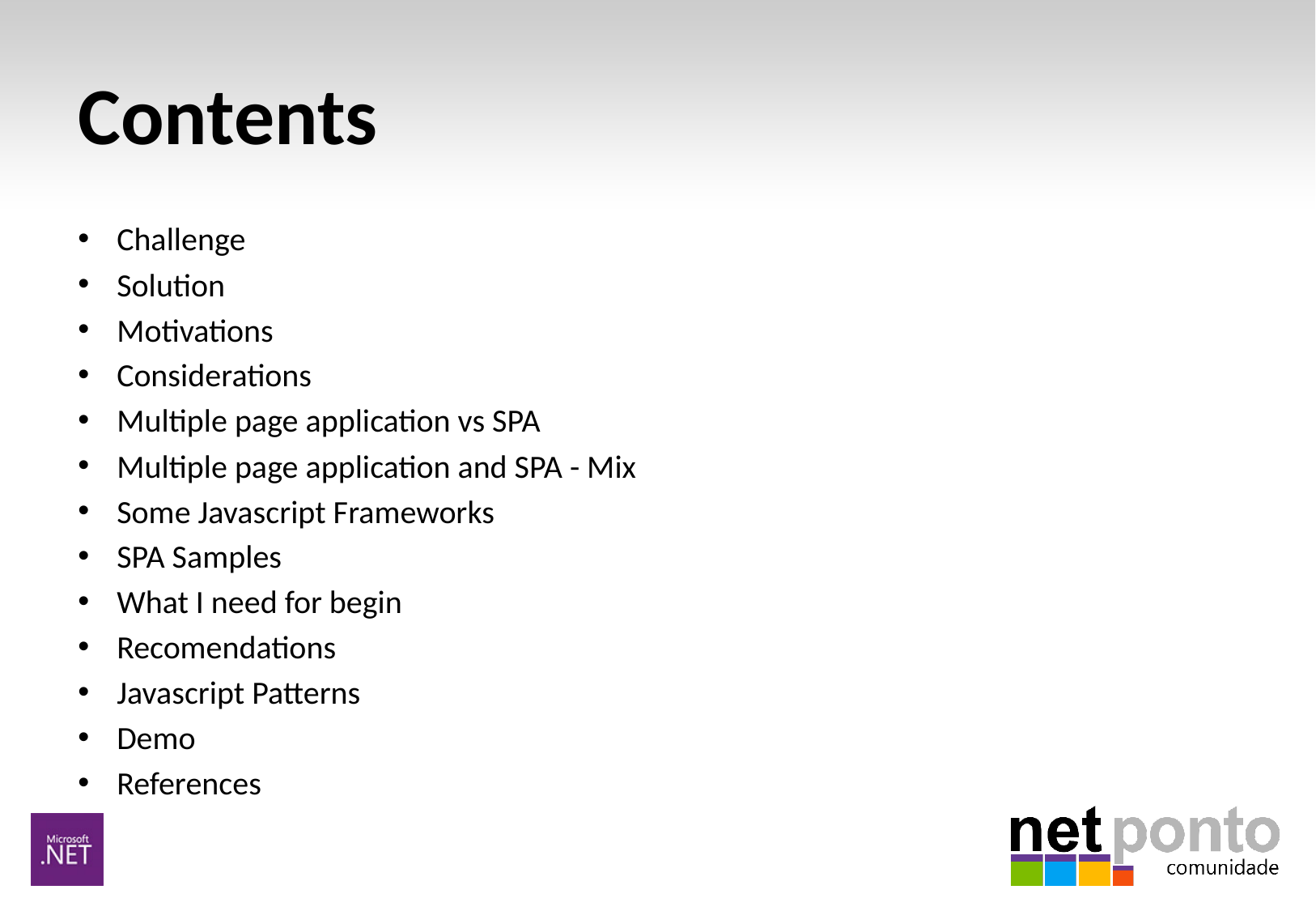

# Contents
Challenge
Solution
Motivations
Considerations
Multiple page application vs SPA
Multiple page application and SPA - Mix
Some Javascript Frameworks
SPA Samples
What I need for begin
Recomendations
Javascript Patterns
Demo
References